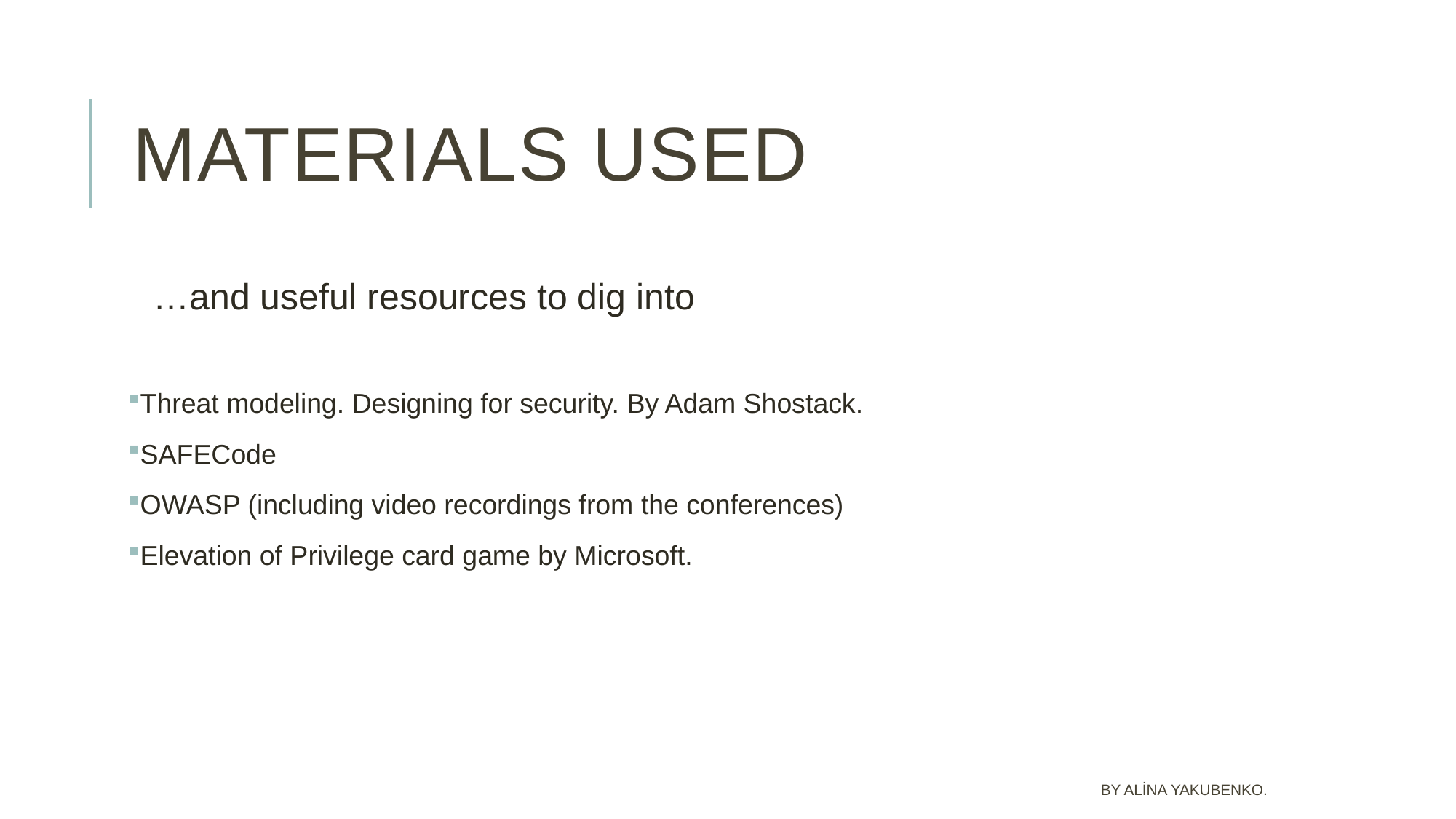

# Materials used
   …and useful resources to dig into

Threat modeling. Designing for security. By Adam Shostack.
SAFECode
OWASP (including video recordings from the conferences)
Elevation of Privilege card game by Microsoft.
By Alina Yakubenko.